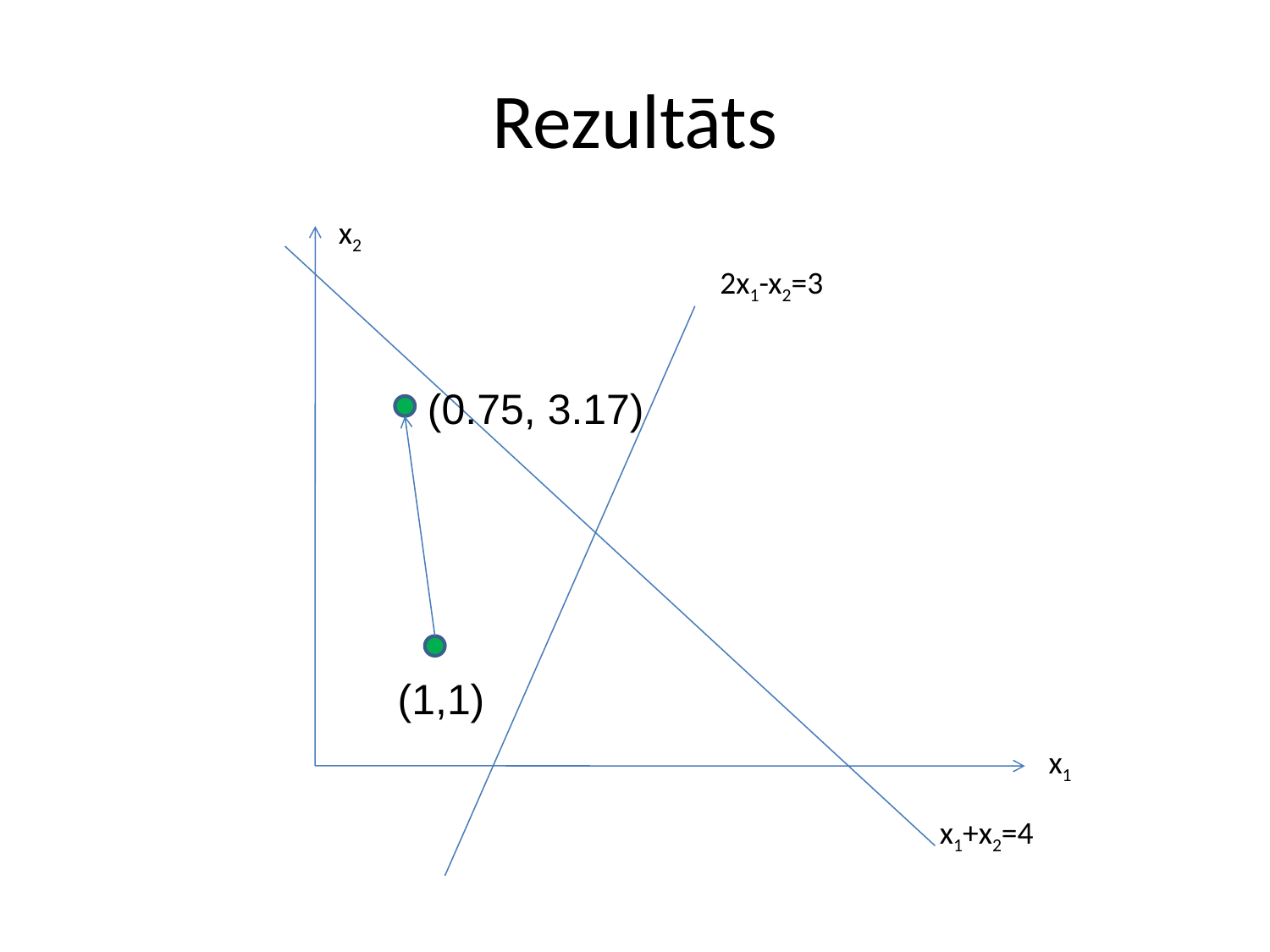

# Rezultāts
x2
2x1-x2=3
(0.75, 3.17)

(1,1)
x1
x1+x2=4